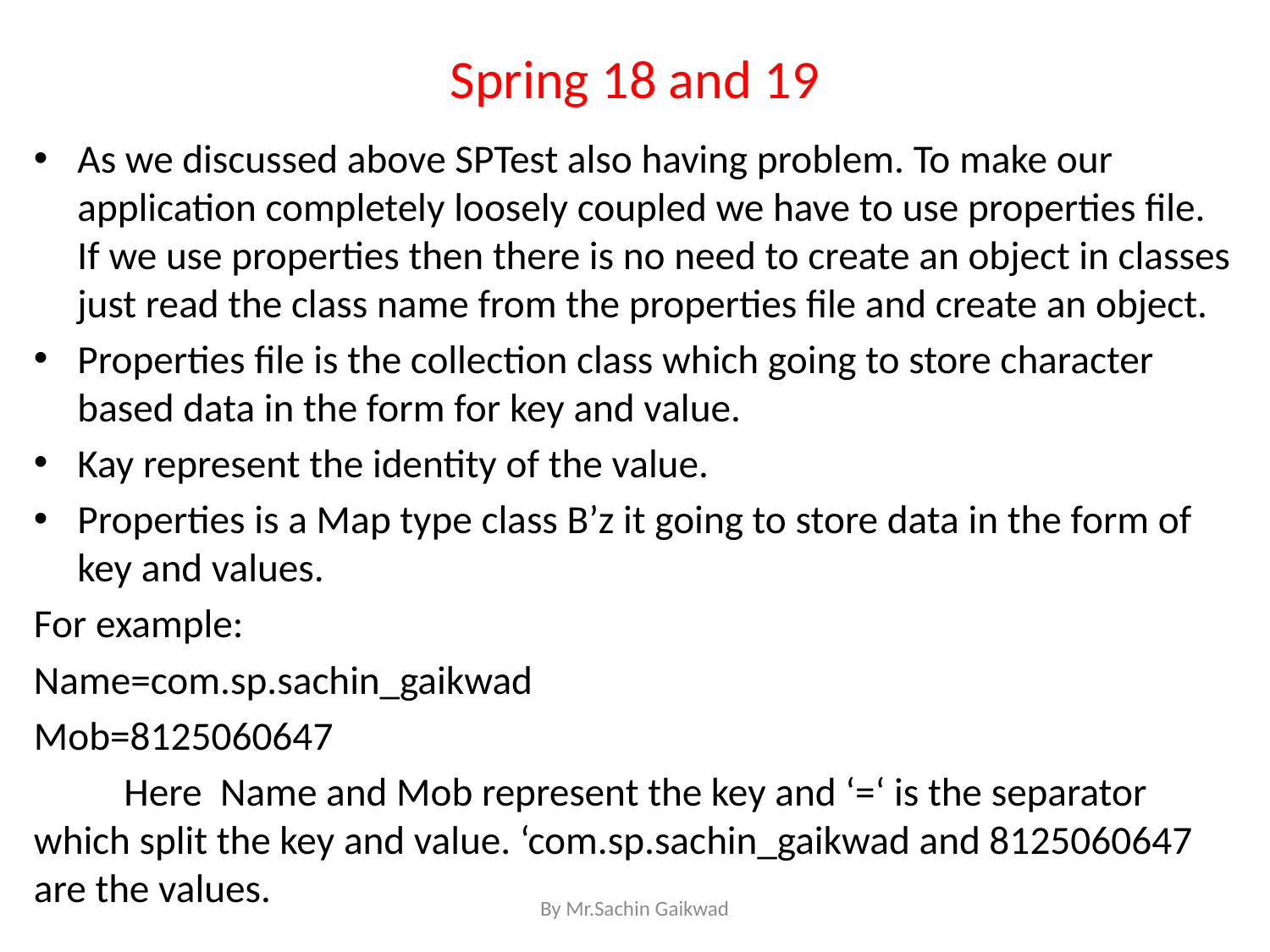

# Spring 18 and 19
As we discussed above SPTest also having problem. To make our application completely loosely coupled we have to use properties file. If we use properties then there is no need to create an object in classes just read the class name from the properties file and create an object.
Properties file is the collection class which going to store character based data in the form for key and value.
Kay represent the identity of the value.
Properties is a Map type class B’z it going to store data in the form of key and values.
For example:
Name=com.sp.sachin_gaikwad
Mob=8125060647
	Here  Name and Mob represent the key and ‘=‘ is the separator which split the key and value. ‘com.sp.sachin_gaikwad and 8125060647 are the values.

By Mr.Sachin Gaikwad